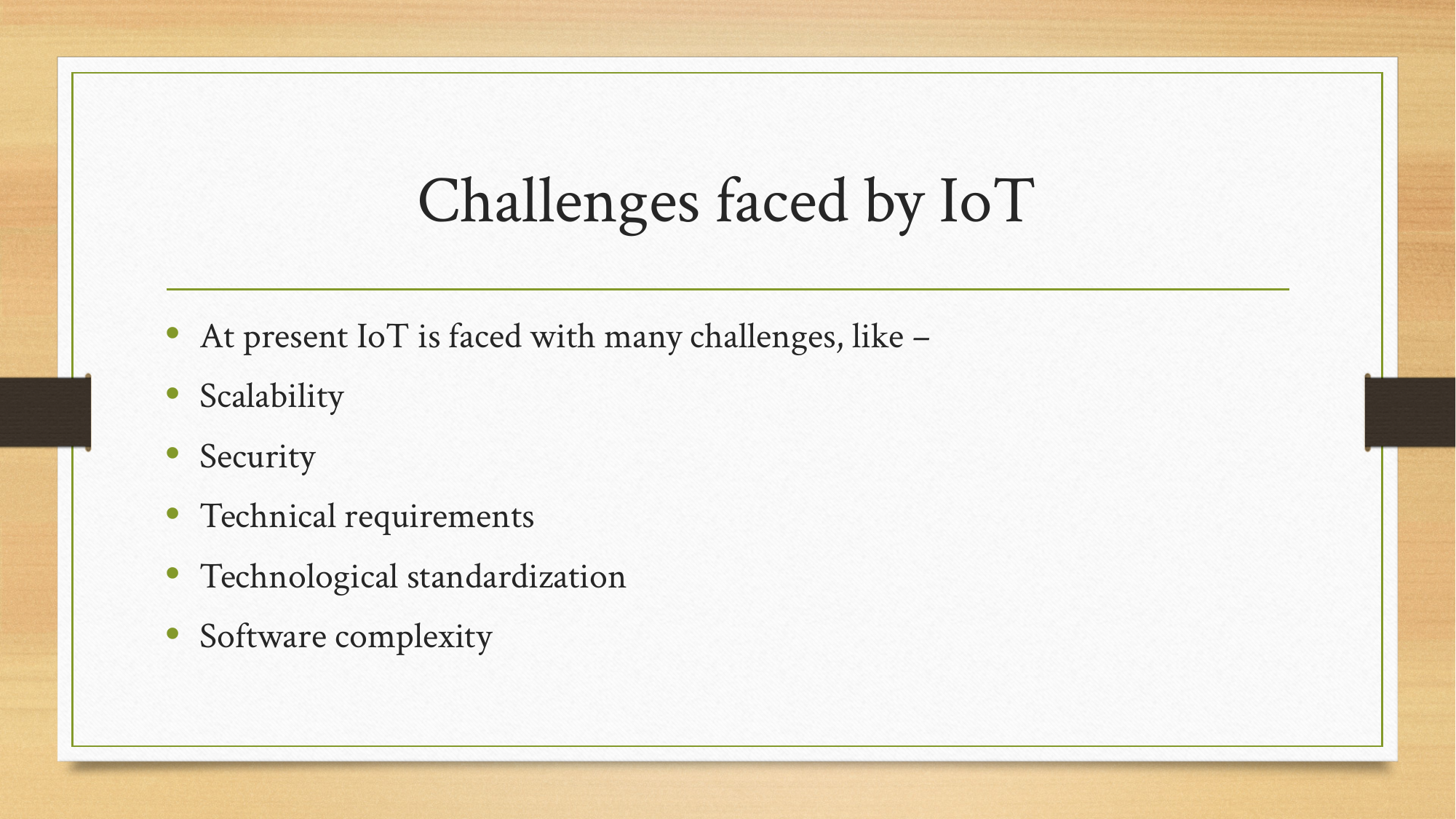

# Challenges faced by IoT
At present IoT is faced with many challenges, like –
Scalability
Security
Technical requirements
Technological standardization
Software complexity